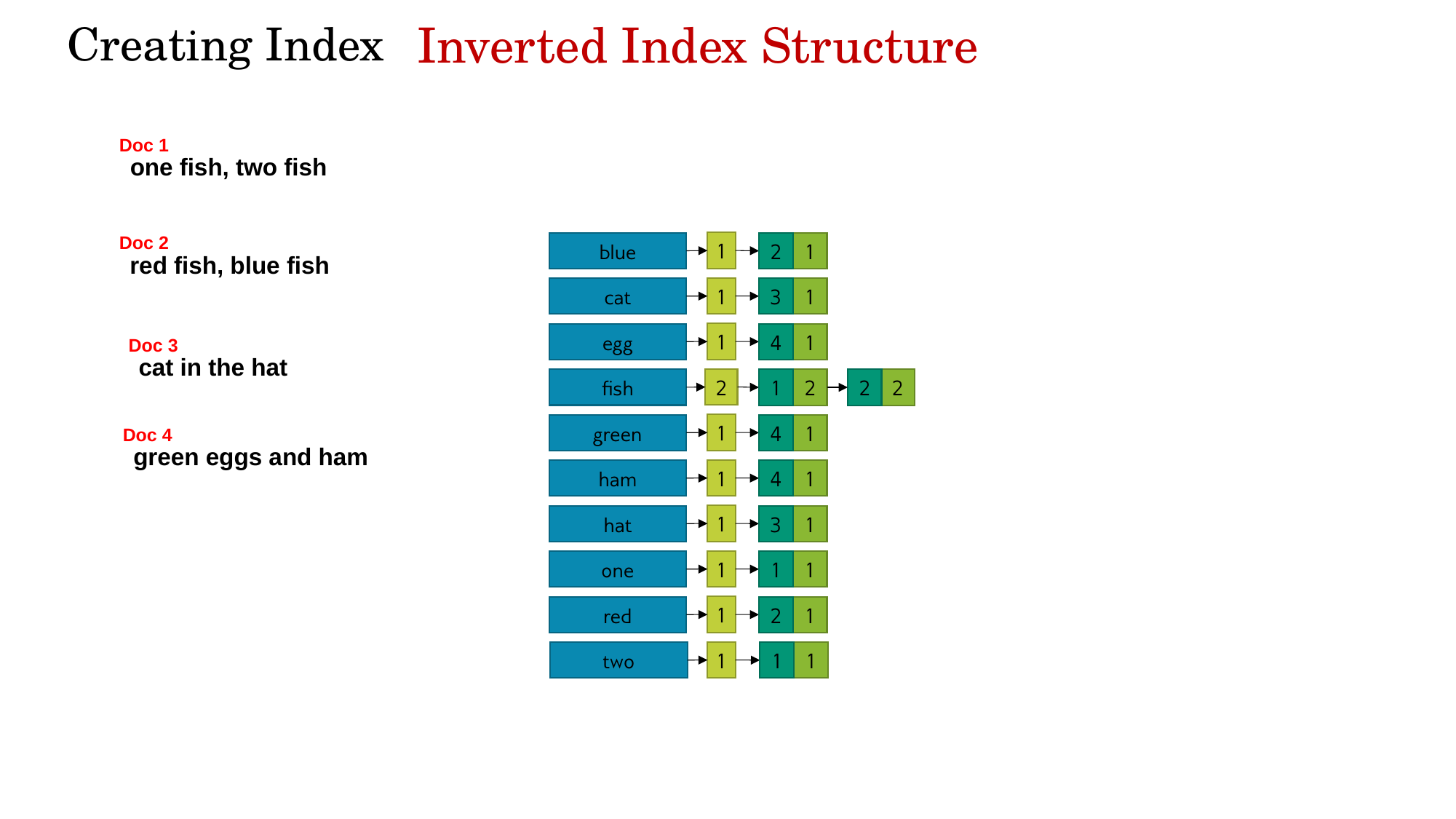

Inverted Index Structure
Creating Index
Doc 1
one fish, two fish
Doc 2
red fish, blue fish
1
blue
2
1
1
cat
3
1
1
egg
4
1
Doc 3
cat in the hat
2
fish
1
2
2
2
1
green
4
1
Doc 4
green eggs and ham
1
ham
4
1
1
hat
3
1
1
one
1
1
1
red
2
1
1
two
1
1